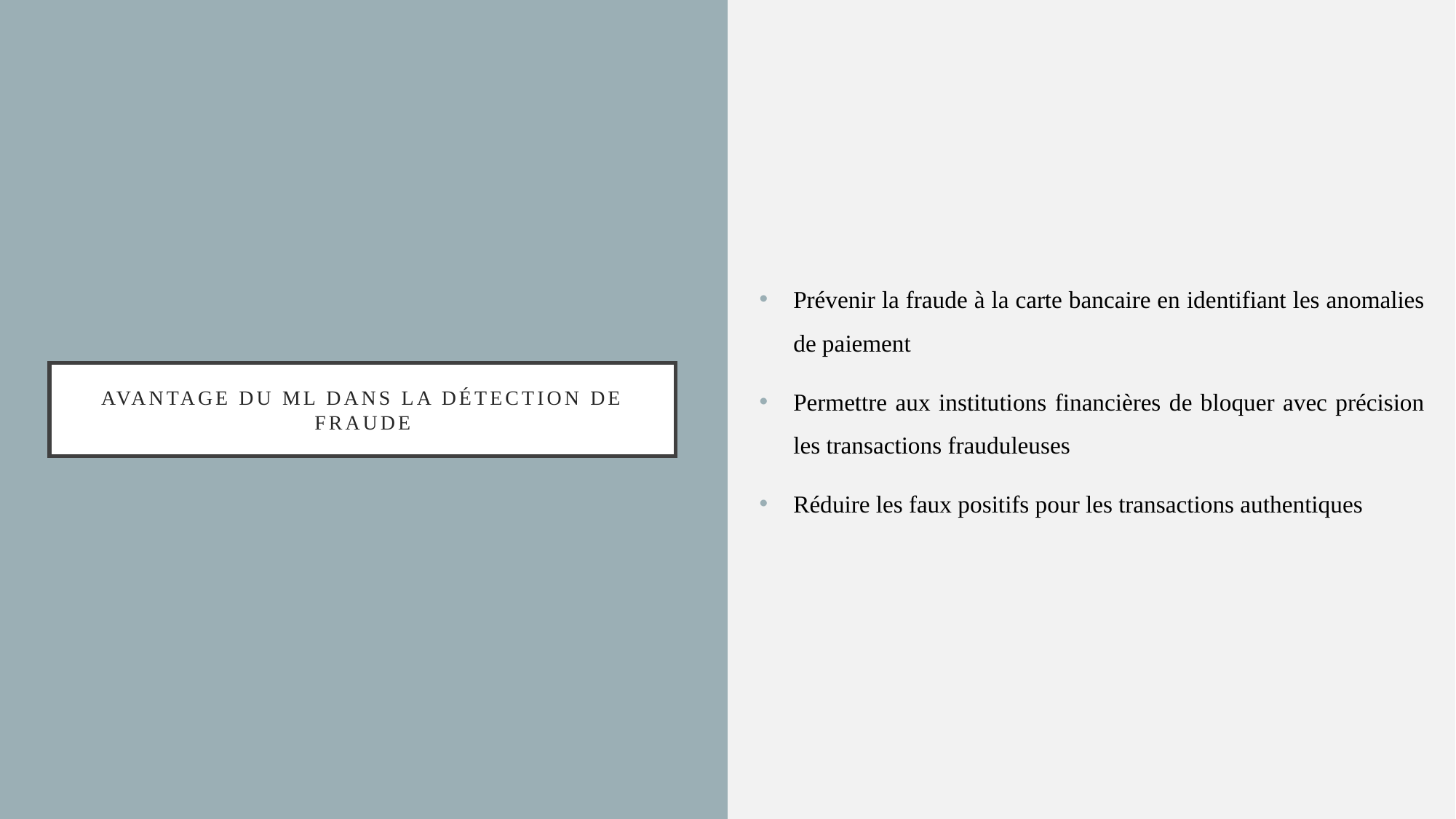

Prévenir la fraude à la carte bancaire en identifiant les anomalies de paiement
Permettre aux institutions financières de bloquer avec précision les transactions frauduleuses
Réduire les faux positifs pour les transactions authentiques
# Avantage du Ml dans la détection de fraude